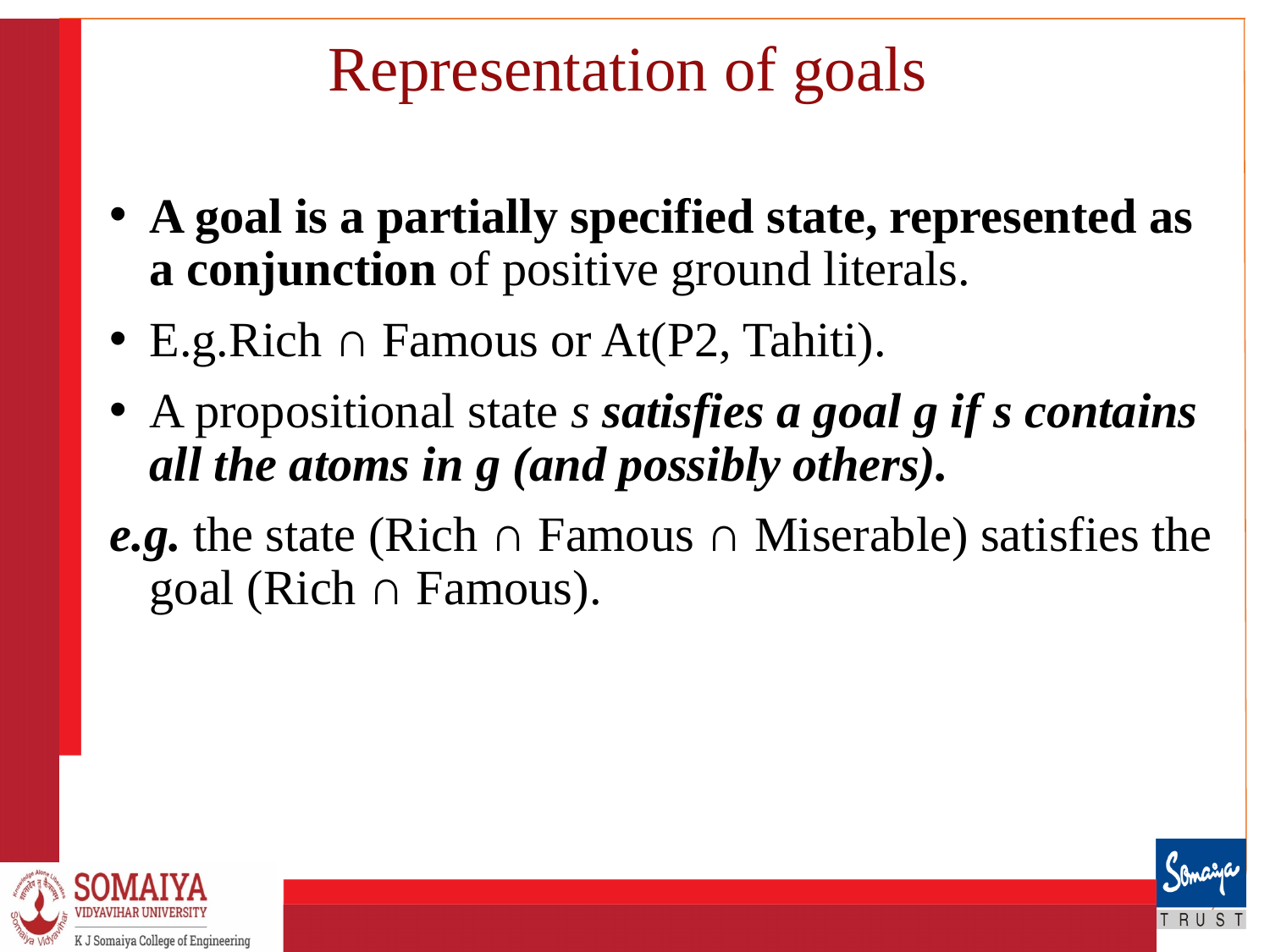

# Representation of goals
A goal is a partially specified state, represented as a conjunction of positive ground literals.
E.g.Rich ∩ Famous or At(P2, Tahiti).
A propositional state s satisfies a goal g if s contains all the atoms in g (and possibly others).
e.g. the state (Rich ∩ Famous ∩ Miserable) satisfies the goal (Rich ∩ Famous).